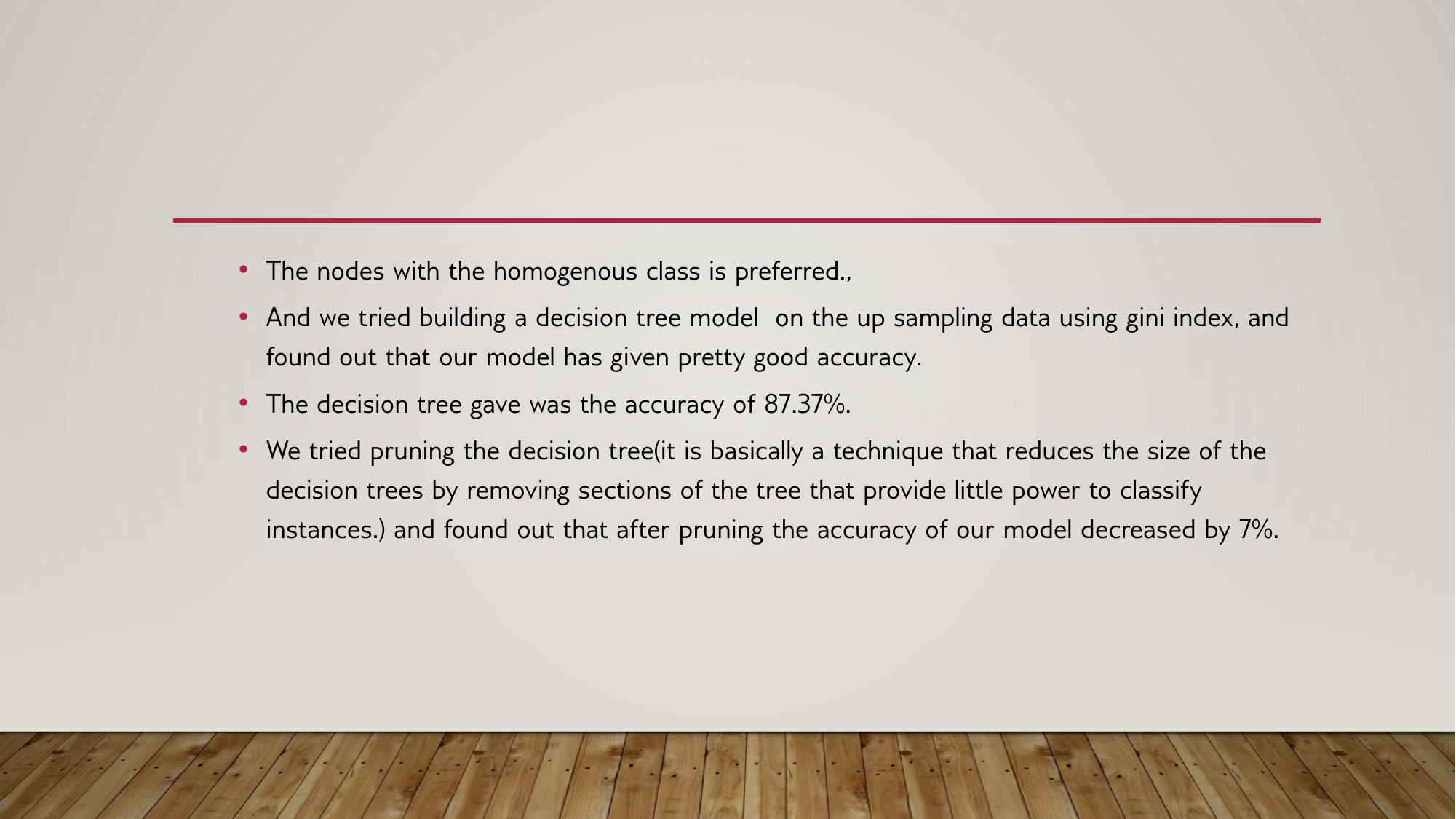

The nodes with the homogenous class is preferred.,
And we tried building a decision tree model  on the up sampling data using gini index, and found out that our model has given pretty good accuracy.
The decision tree gave was the accuracy of 87.37%.
We tried pruning the decision tree(it is basically a technique that reduces the size of the decision trees by removing sections of the tree that provide little power to classify instances.) and found out that after pruning the accuracy of our model decreased by 7%.